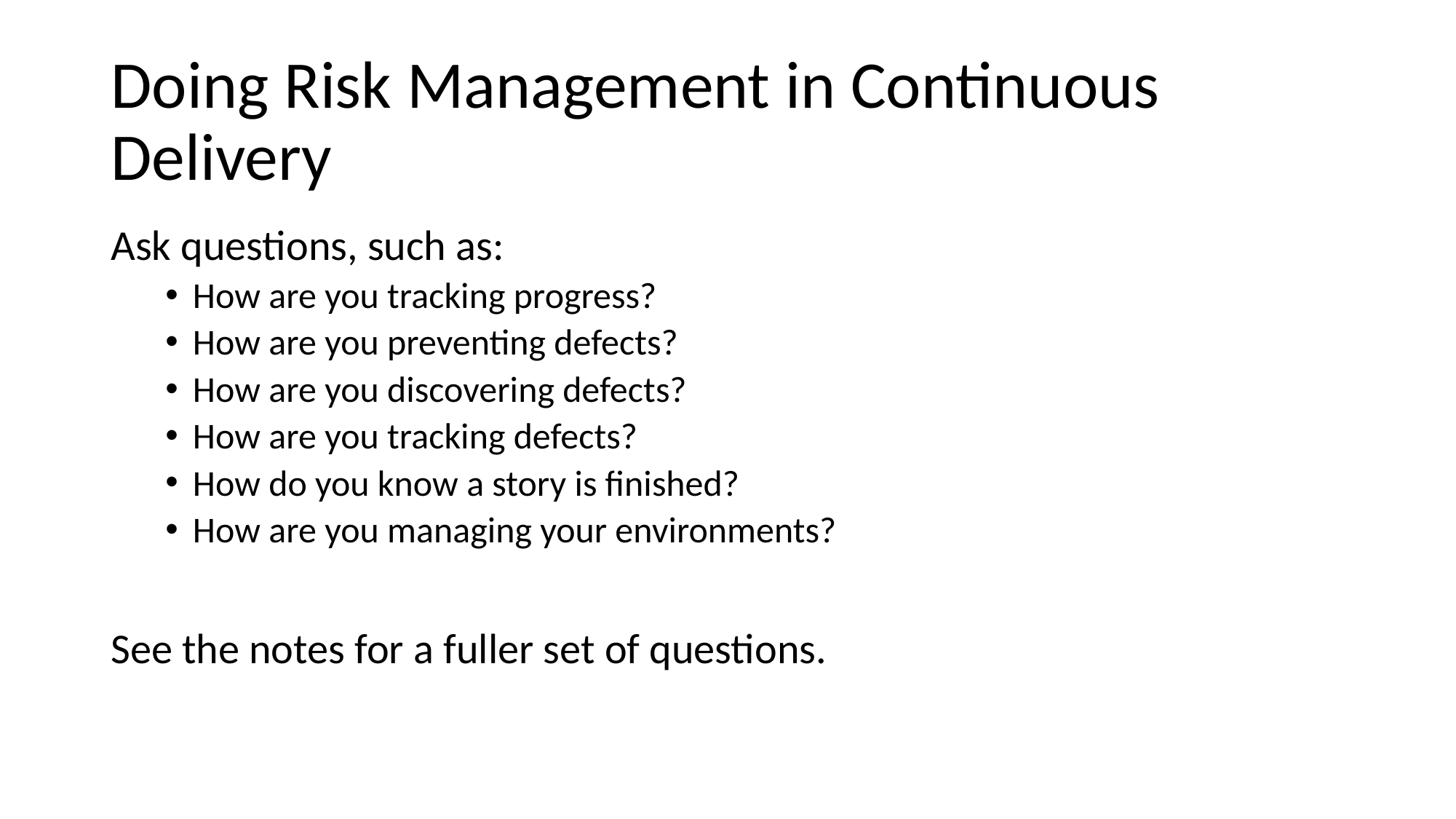

# Doing Risk Management in Continuous Delivery
Ask questions, such as:
How are you tracking progress?
How are you preventing defects?
How are you discovering defects?
How are you tracking defects?
How do you know a story is finished?
How are you managing your environments?

See the notes for a fuller set of questions.